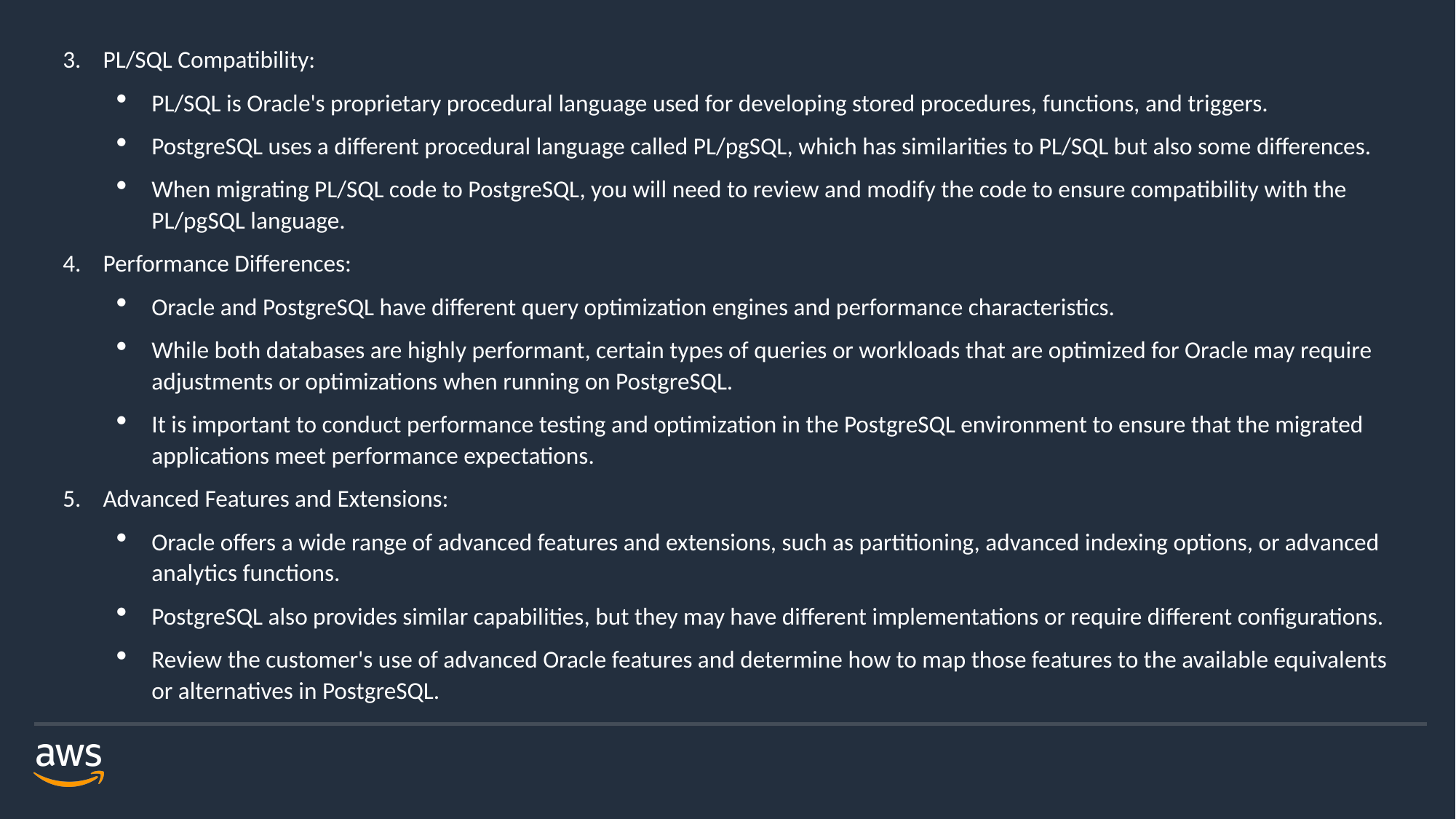

3.    PL/SQL Compatibility:
PL/SQL is Oracle's proprietary procedural language used for developing stored procedures, functions, and triggers.
PostgreSQL uses a different procedural language called PL/pgSQL, which has similarities to PL/SQL but also some differences.
When migrating PL/SQL code to PostgreSQL, you will need to review and modify the code to ensure compatibility with the PL/pgSQL language.
4.    Performance Differences:
Oracle and PostgreSQL have different query optimization engines and performance characteristics.
While both databases are highly performant, certain types of queries or workloads that are optimized for Oracle may require adjustments or optimizations when running on PostgreSQL.
It is important to conduct performance testing and optimization in the PostgreSQL environment to ensure that the migrated applications meet performance expectations.
5.    Advanced Features and Extensions:
Oracle offers a wide range of advanced features and extensions, such as partitioning, advanced indexing options, or advanced analytics functions.
PostgreSQL also provides similar capabilities, but they may have different implementations or require different configurations.
Review the customer's use of advanced Oracle features and determine how to map those features to the available equivalents or alternatives in PostgreSQL.